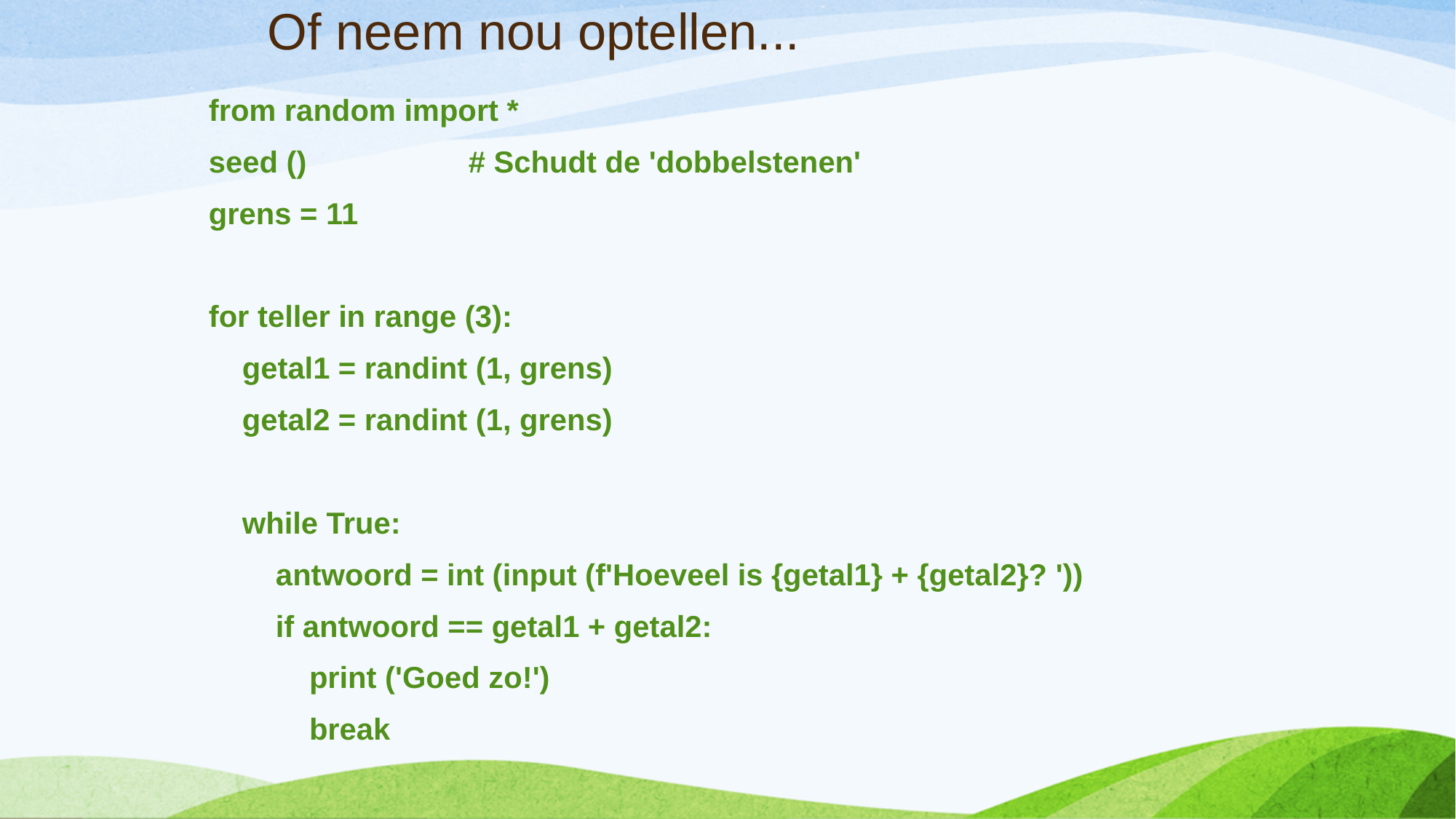

# Of neem nou optellen...
from random import *
seed ()		# Schudt de 'dobbelstenen'
grens = 11

for teller in range (3):
    getal1 = randint (1, grens)
    getal2 = randint (1, grens)

    while True:
        antwoord = int (input (f'Hoeveel is {getal1} + {getal2}? '))
        if antwoord == getal1 + getal2:
            print ('Goed zo!')
            break